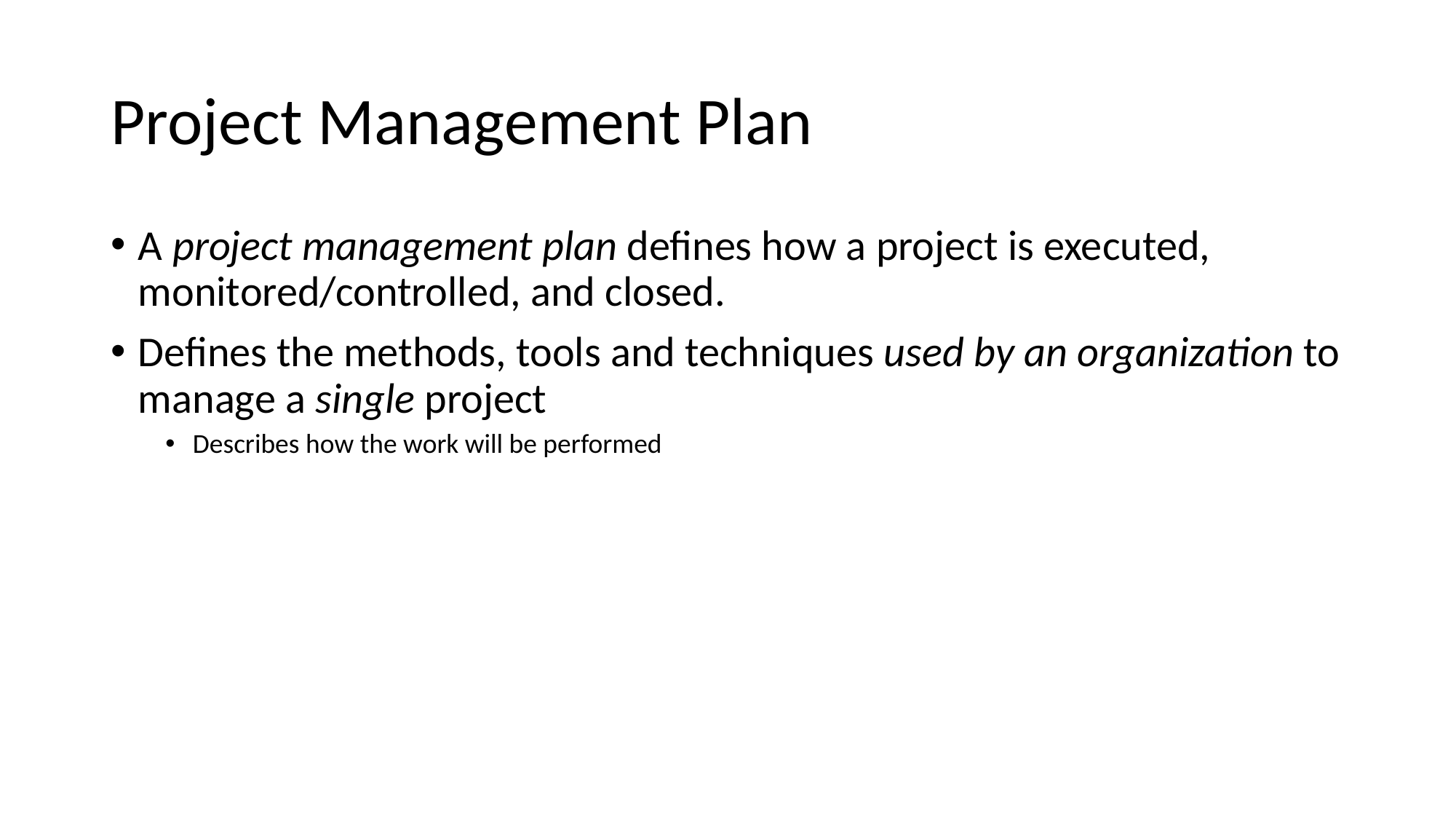

# Project Management Plan
A project management plan defines how a project is executed, monitored/controlled, and closed.
Defines the methods, tools and techniques used by an organization to manage a single project
Describes how the work will be performed